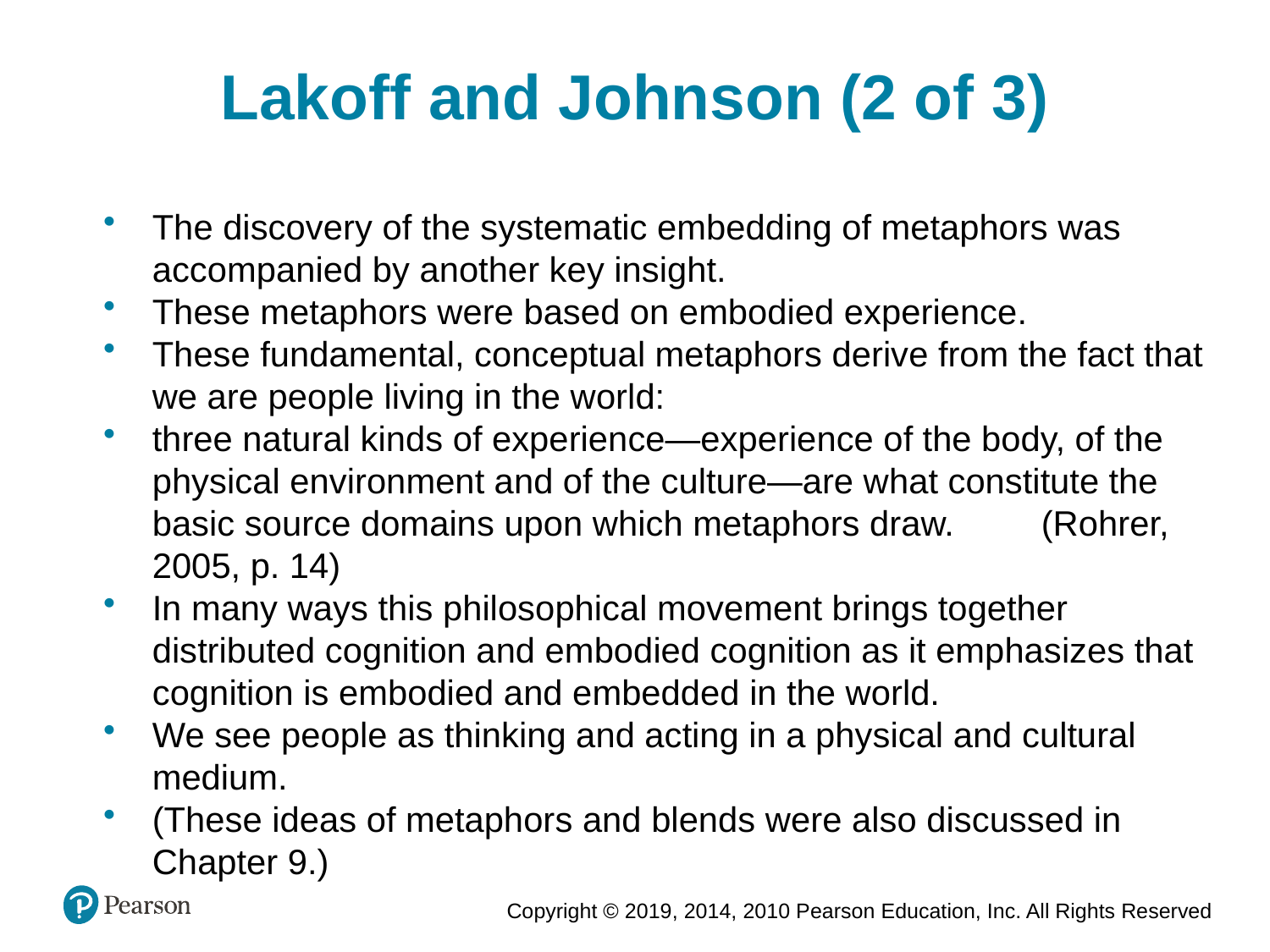

Lakoff and Johnson (2 of 3)
The discovery of the systematic embedding of metaphors was accompanied by another key insight.
These metaphors were based on embodied experience.
These fundamental, conceptual metaphors derive from the fact that we are people living in the world:
three natural kinds of experience—experience of the body, of the physical environment and of the culture—are what constitute the basic source domains upon which metaphors draw.	(Rohrer, 2005, p. 14)
In many ways this philosophical movement brings together distributed cognition and embodied cognition as it emphasizes that cognition is embodied and embedded in the world.
We see people as thinking and acting in a physical and cultural medium.
(These ideas of metaphors and blends were also discussed in Chapter 9.)